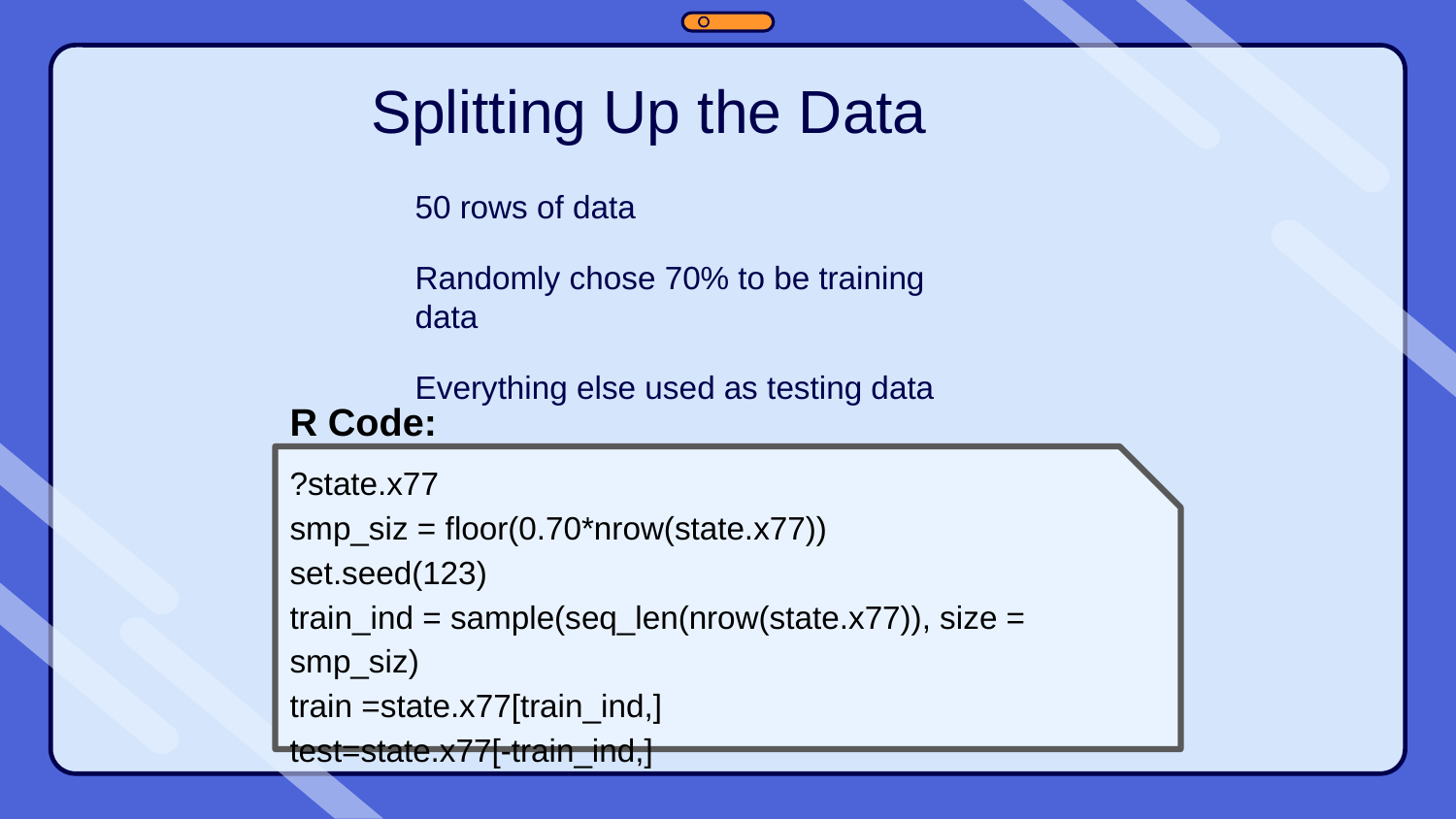

# Splitting Up the Data
50 rows of data
Randomly chose 70% to be training data
Everything else used as testing data
R Code:
?state.x77
smp_siz = floor(0.70*nrow(state.x77))
set.seed(123)
train_ind = sample(seq_len(nrow(state.x77)), size = smp_siz)
train =state.x77[train_ind,]
test=state.x77[-train_ind,]